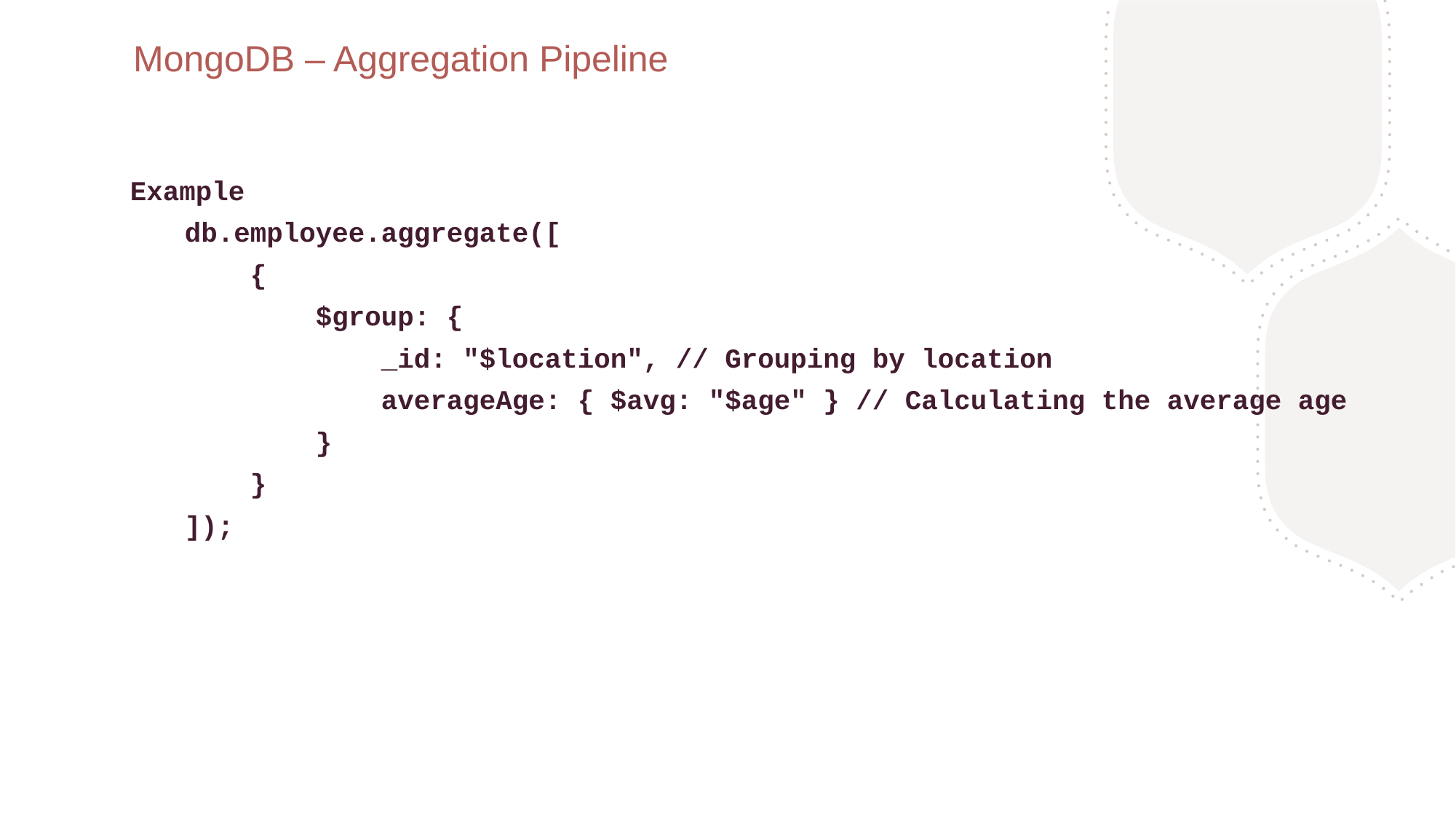

MongoDB – Aggregation Pipeline
Example
db.employee.aggregate([
    {
        $group: {
            _id: "$location", // Grouping by location
            averageAge: { $avg: "$age" } // Calculating the average age
        }
    }
]);